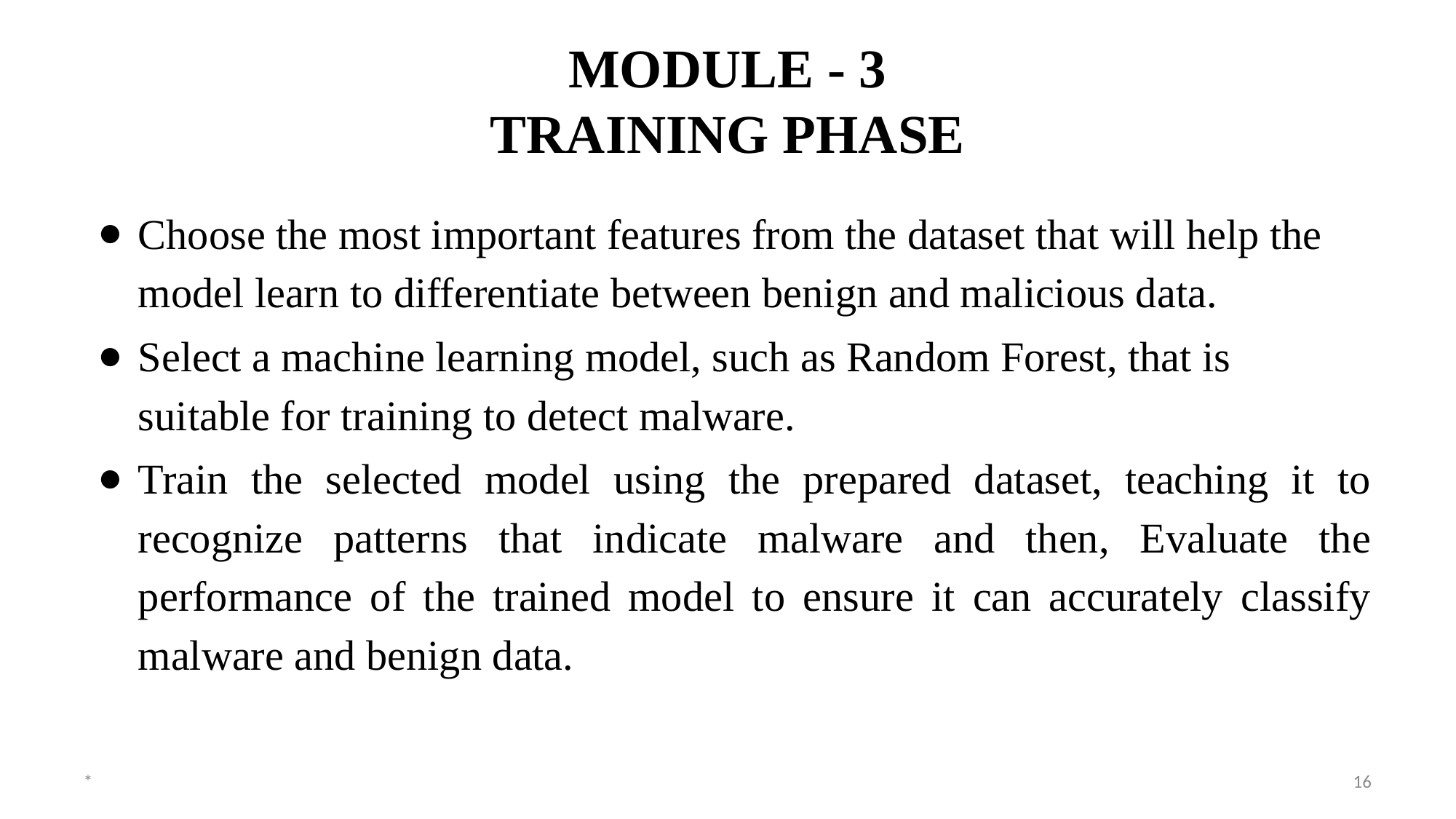

# MODULE - 3 TRAINING PHASE
Choose the most important features from the dataset that will help the model learn to differentiate between benign and malicious data.
Select a machine learning model, such as Random Forest, that is suitable for training to detect malware.
Train the selected model using the prepared dataset, teaching it to recognize patterns that indicate malware and then, Evaluate the performance of the trained model to ensure it can accurately classify malware and benign data.

*

16